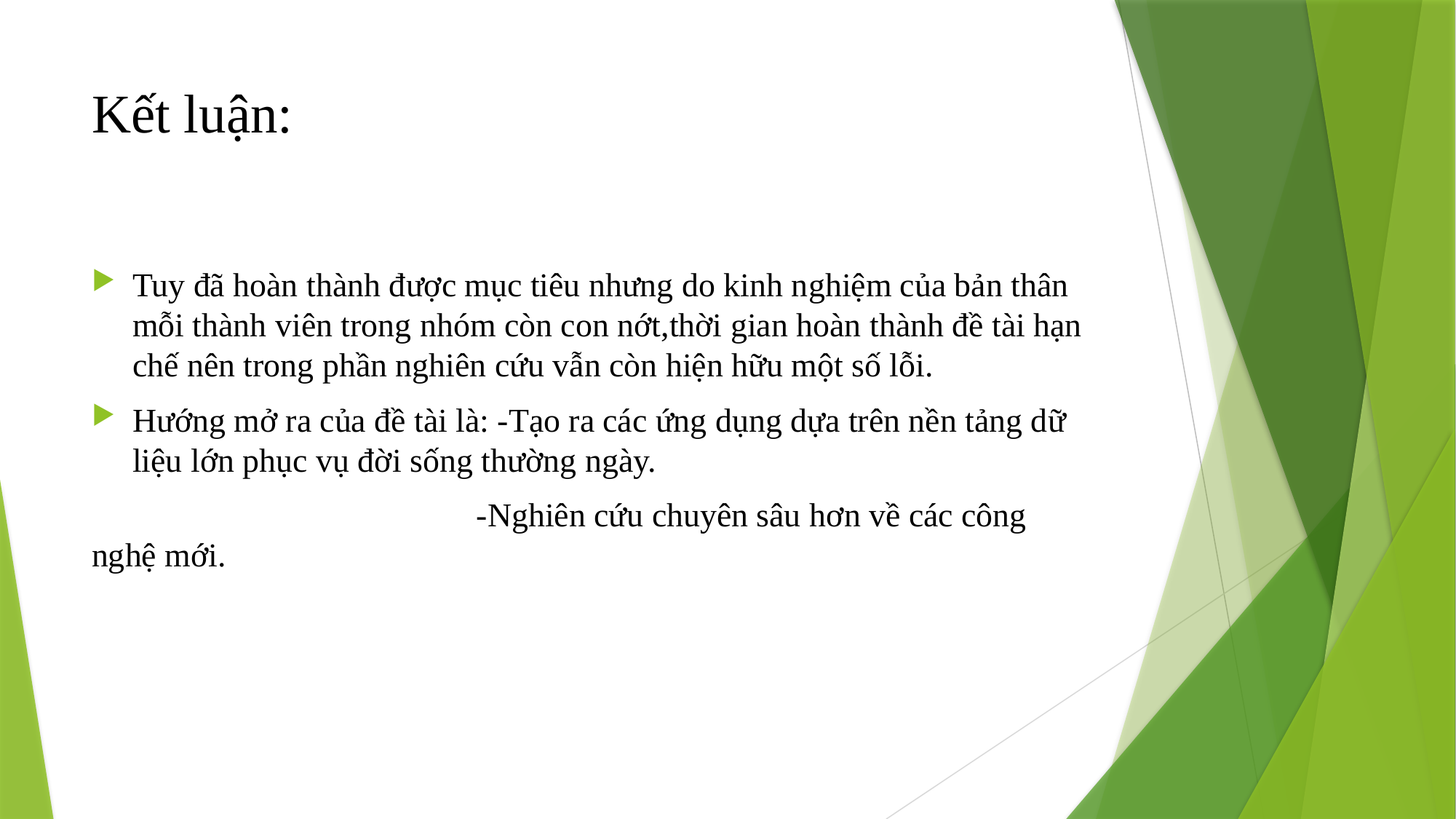

# Kết luận:
Tuy đã hoàn thành được mục tiêu nhưng do kinh nghiệm của bản thân mỗi thành viên trong nhóm còn con nớt,thời gian hoàn thành đề tài hạn chế nên trong phần nghiên cứu vẫn còn hiện hữu một số lỗi.
Hướng mở ra của đề tài là: -Tạo ra các ứng dụng dựa trên nền tảng dữ liệu lớn phục vụ đời sống thường ngày.
                                              -Nghiên cứu chuyên sâu hơn về các công nghệ mới.